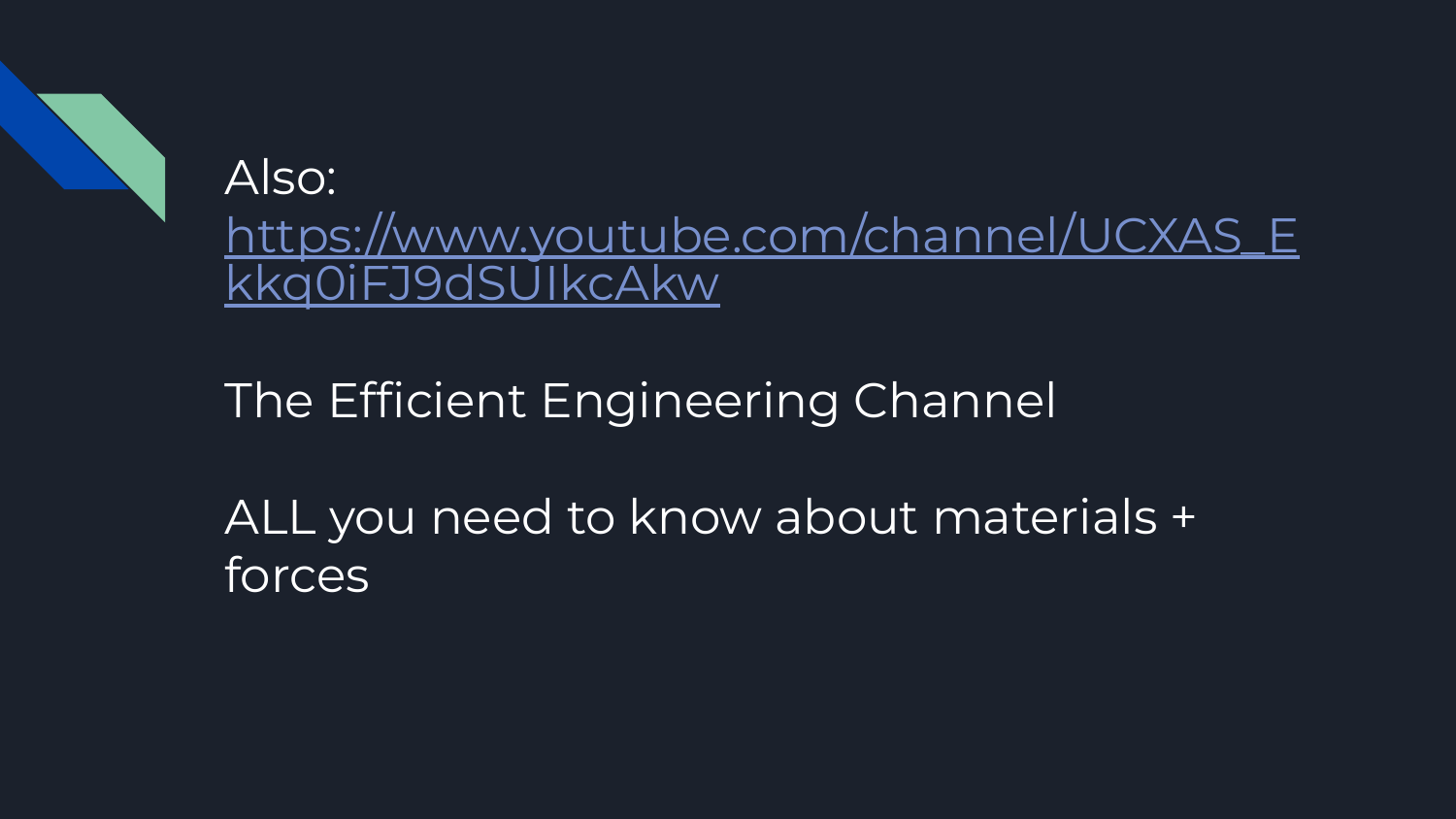

# Also: https://www.youtube.com/channel/UCXAS_Ekkq0iFJ9dSUIkcAkw

The Efficient Engineering Channel

ALL you need to know about materials + forces